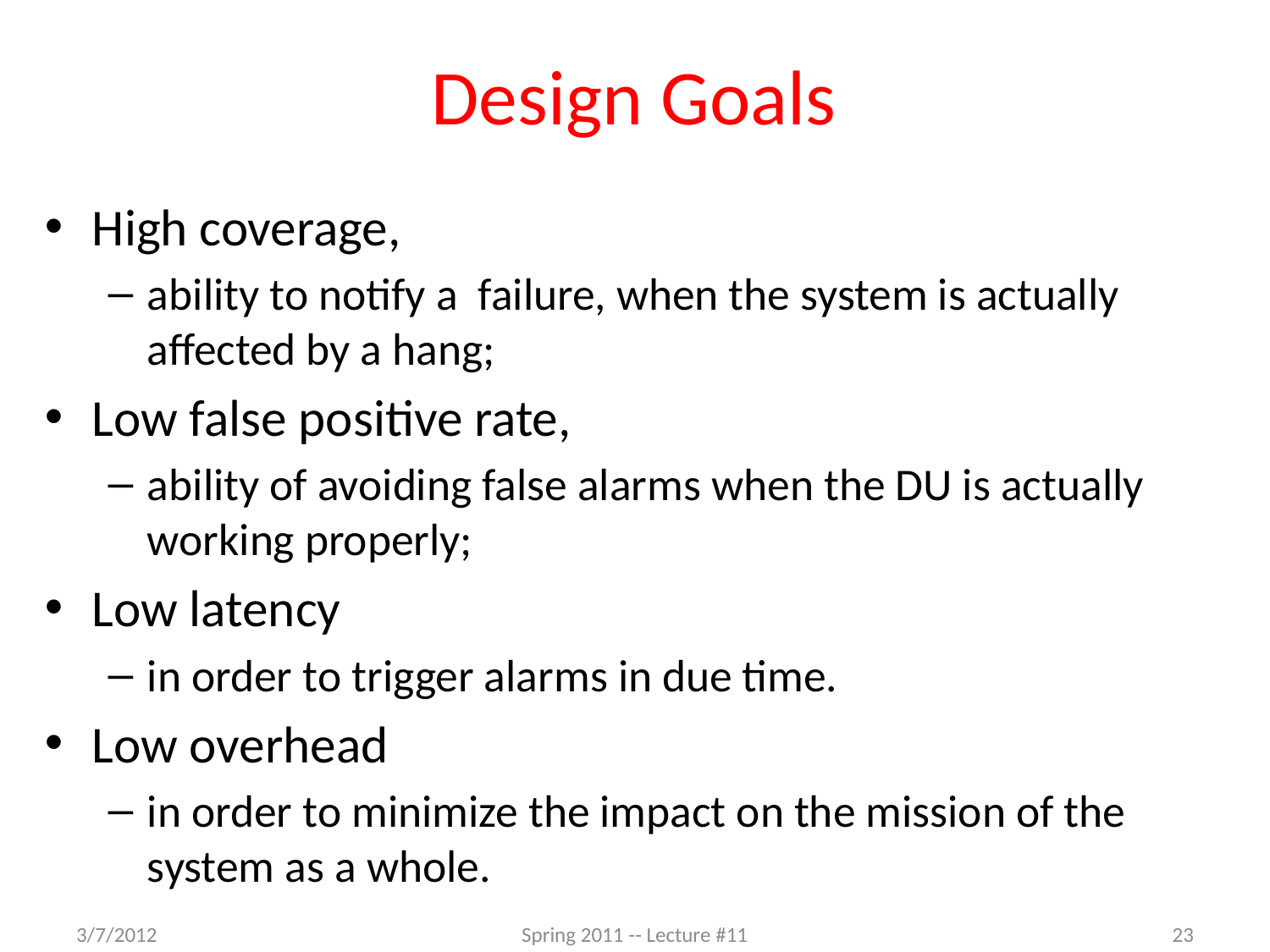

# Design Goals
High coverage,
ability to notify a  failure, when the system is actually affected by a hang;
Low false positive rate,
ability of avoiding false alarms when the DU is actually working properly;
Low latency
in order to trigger alarms in due time.
Low overhead
in order to minimize the impact on the mission of the system as a whole.
3/7/2012
Spring 2011 -- Lecture #11
23